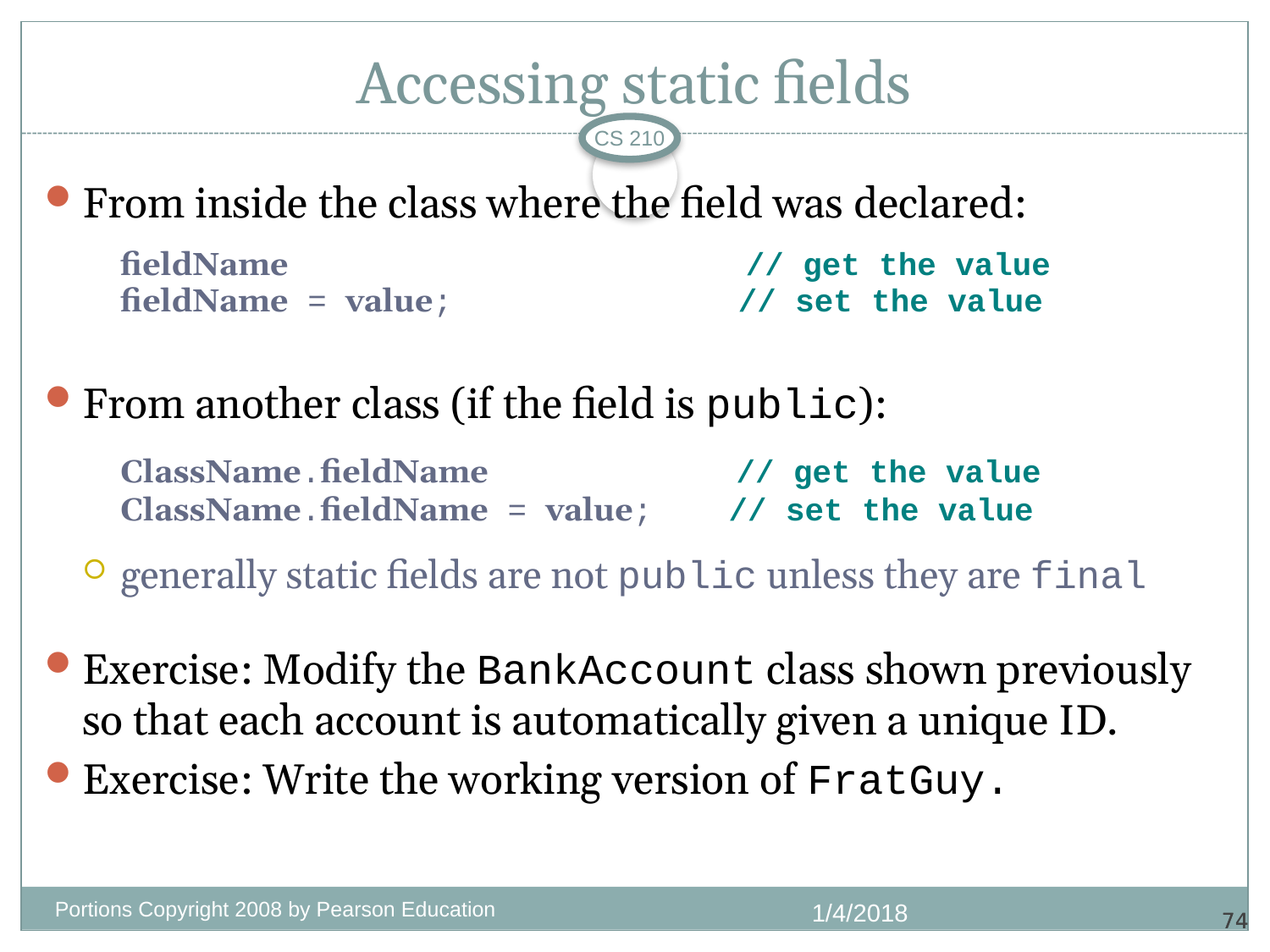

# Accessing static fields
CS 210
From inside the class where the field was declared:

	fieldName                        // get the value
	fieldName = value;               // set the value

From another class (if the field is public):

	ClassName.fieldName             // get the value
	ClassName.fieldName = value;    // set the value

generally static fields are not public unless they are final
Exercise: Modify the BankAccount class shown previously so that each account is automatically given a unique ID.
Exercise: Write the working version of FratGuy.
Portions Copyright 2008 by Pearson Education
1/4/2018